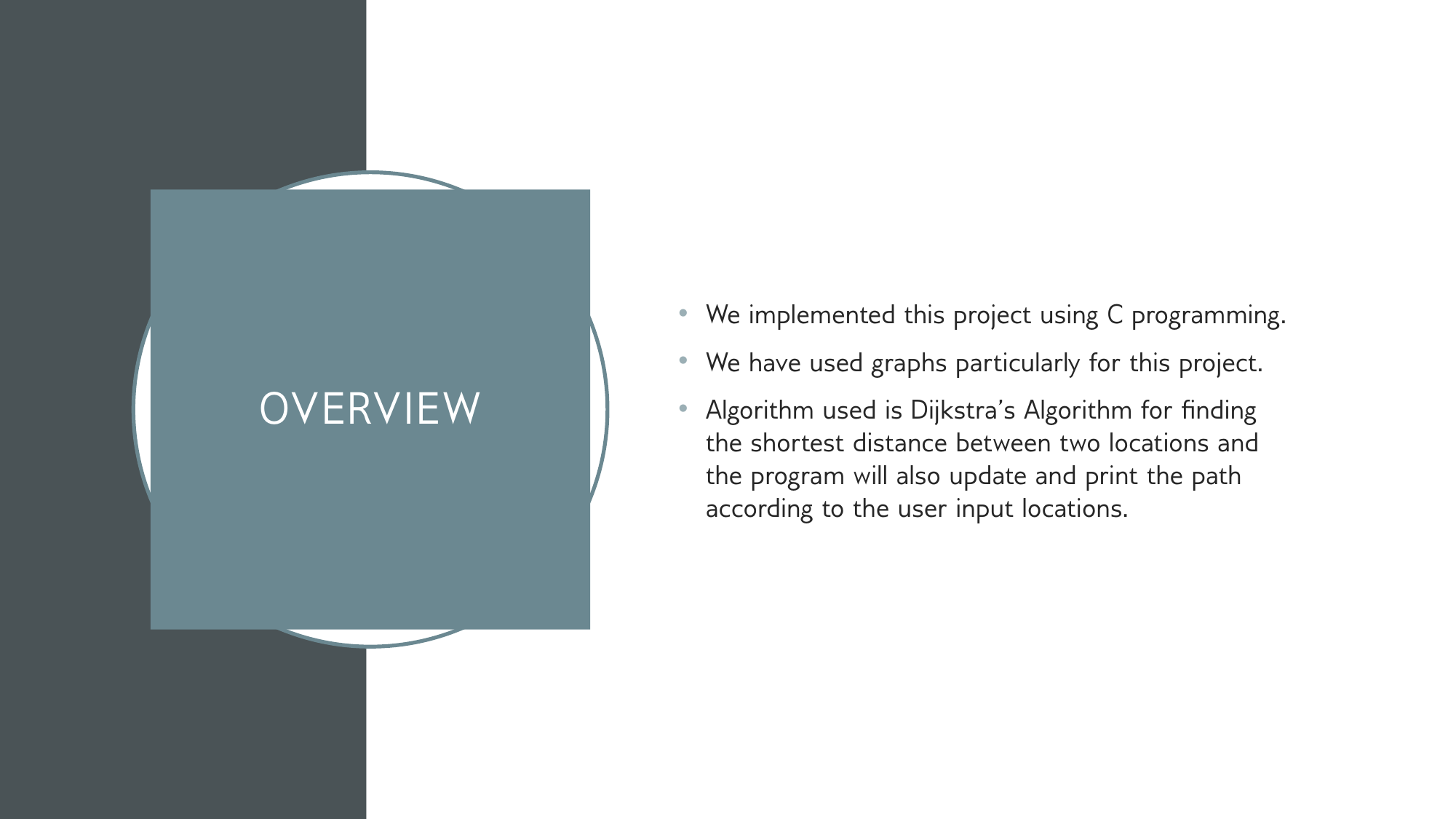

We implemented this project using C programming.
We have used graphs particularly for this project.
Algorithm used is Dijkstra’s Algorithm for finding the shortest distance between two locations and the program will also update and print the path according to the user input locations.

# Overview